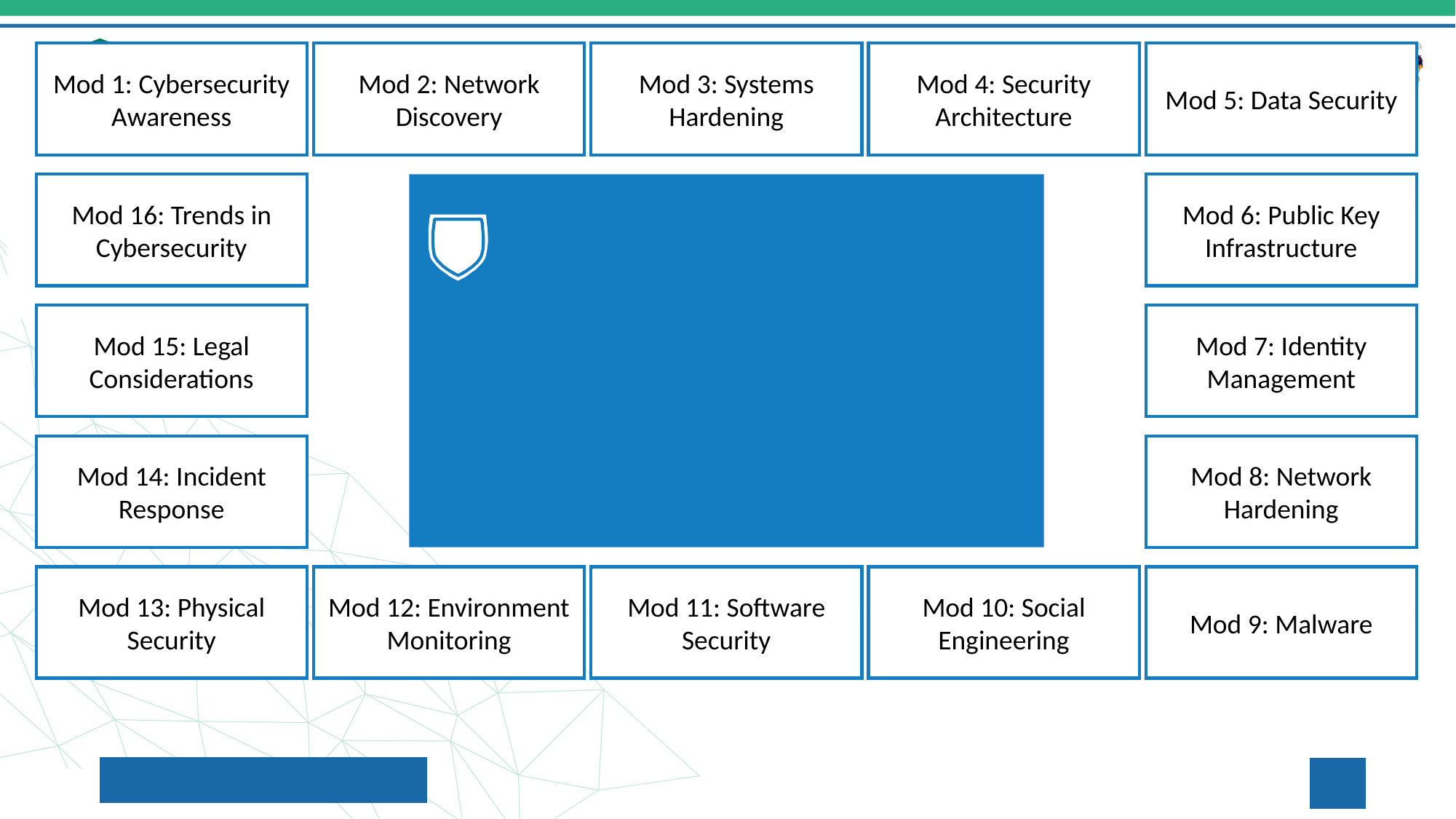

Mod 1: Cybersecurity
Awareness
Mod 2: Network Discovery
Mod 3: Systems Hardening
Mod 4: Security Architecture
Mod 5: Data Security
Mod 16: Trends in Cybersecurity

Mod 6: Public Key Infrastructure

Mod 15: Legal Considerations
Mod 7: Identity Management
Mod 14: Incident Response
Mod 8: Network Hardening
Mod 13: Physical Security
Mod 12: Environment Monitoring
Mod 11: Software Security
Mod 10: Social Engineering
Mod 9: Malware